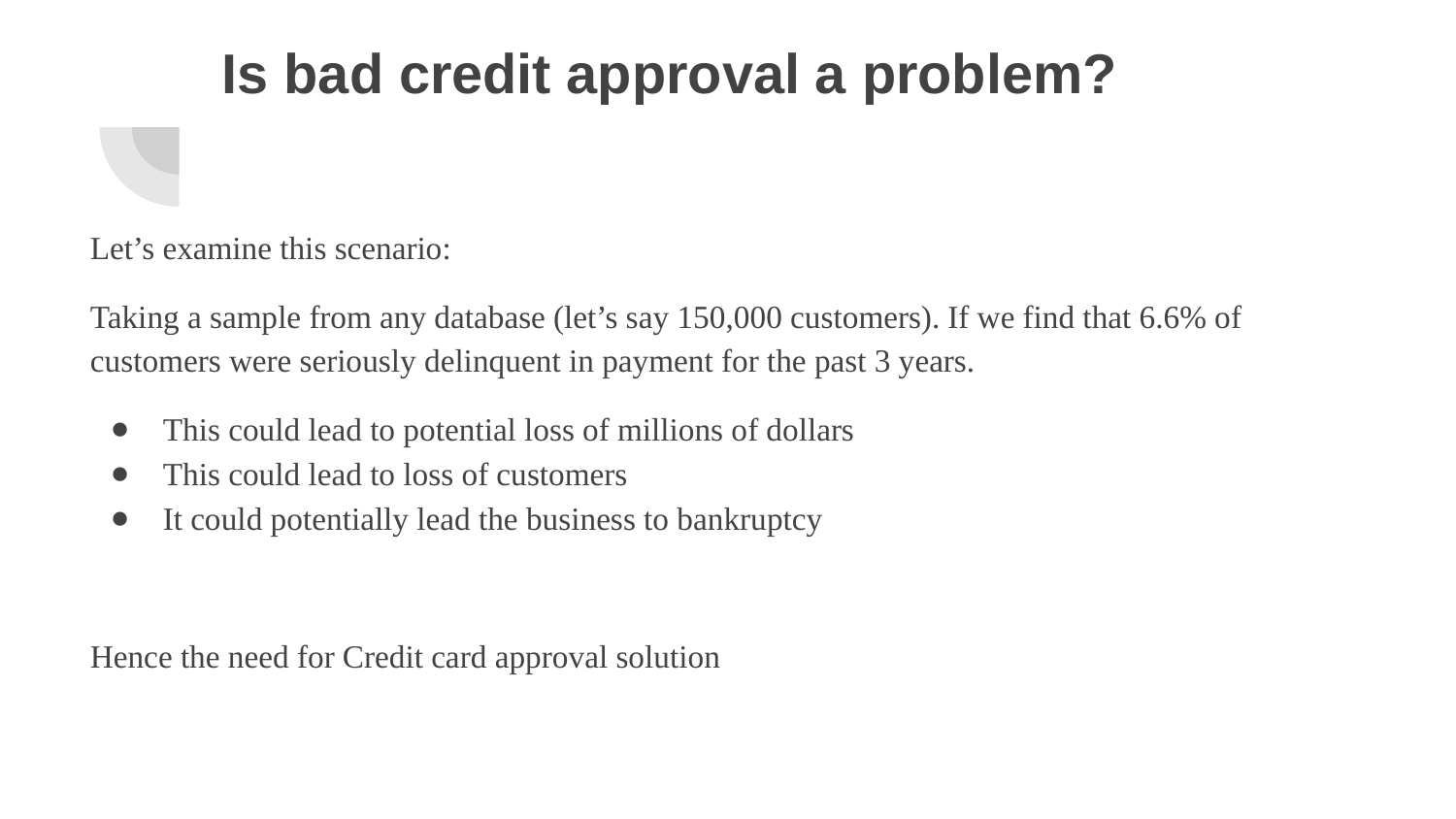

# Is bad credit approval a problem?
Let’s examine this scenario:
Taking a sample from any database (let’s say 150,000 customers). If we find that 6.6% of customers were seriously delinquent in payment for the past 3 years.
This could lead to potential loss of millions of dollars
This could lead to loss of customers
It could potentially lead the business to bankruptcy

Hence the need for Credit card approval solution